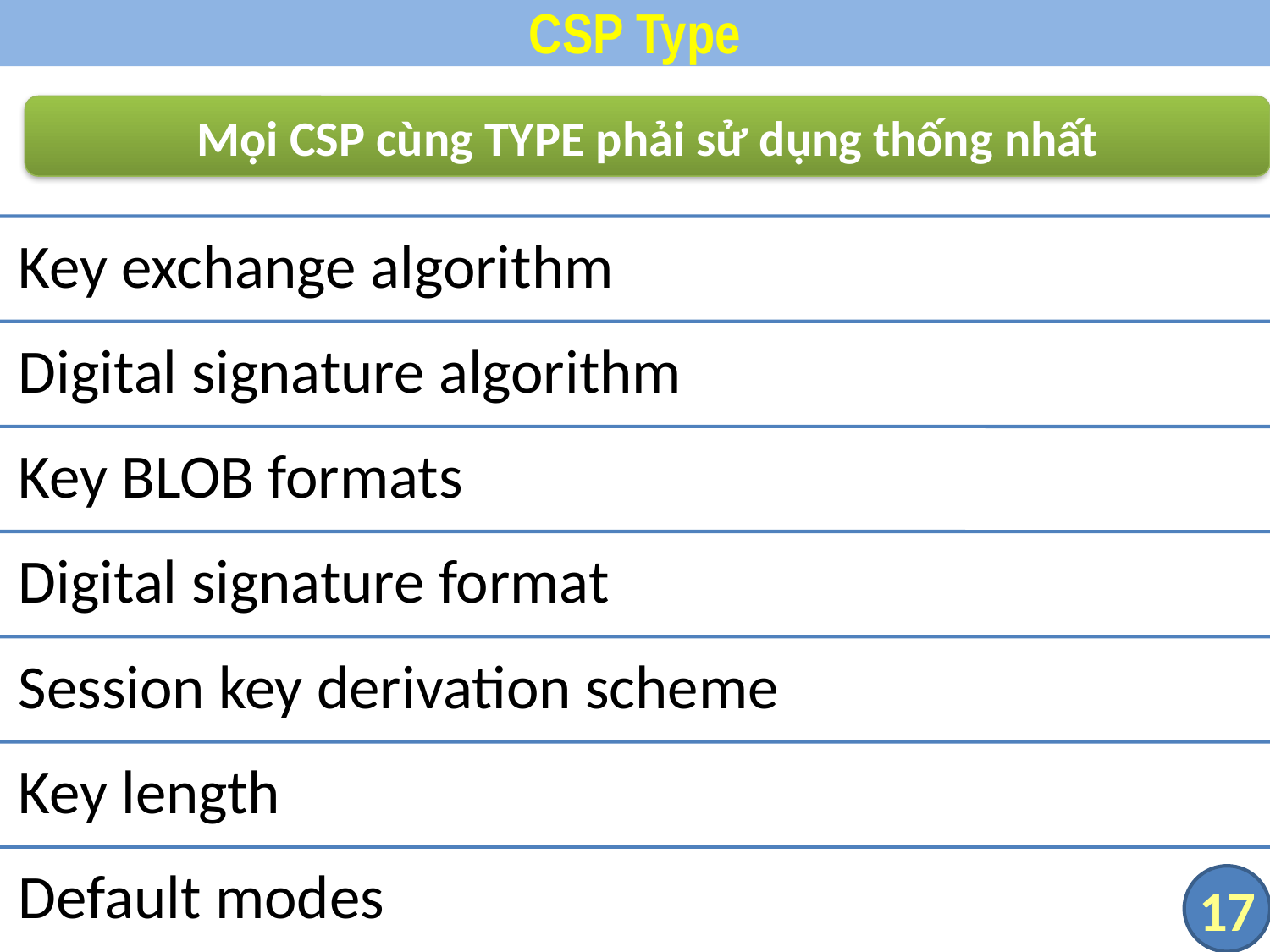

# CSP Type
Mọi CSP cùng TYPE phải sử dụng thống nhất
Key exchange algorithm
Digital signature algorithm
Key BLOB formats
Digital signature format
Session key derivation scheme
Key length
Default modes
17